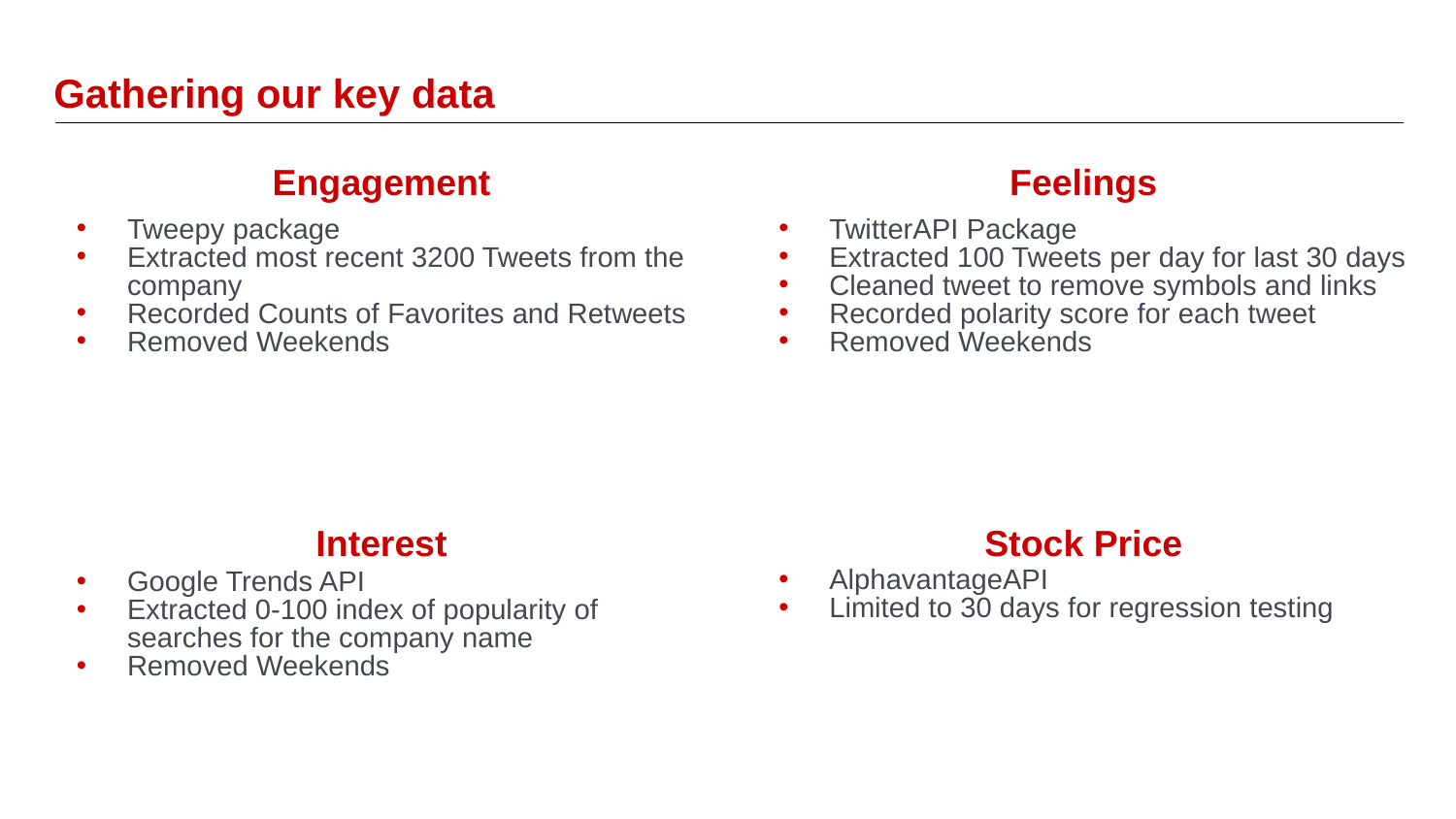

# Gathering our key data
Engagement
Feelings
Tweepy package
Extracted most recent 3200 Tweets from the company
Recorded Counts of Favorites and Retweets
Removed Weekends

TwitterAPI Package
Extracted 100 Tweets per day for last 30 days
Cleaned tweet to remove symbols and links
Recorded polarity score for each tweet
Removed Weekends
Interest

Stock Price

AlphavantageAPI
Limited to 30 days for regression testing

Google Trends API
Extracted 0-100 index of popularity of searches for the company name
Removed Weekends